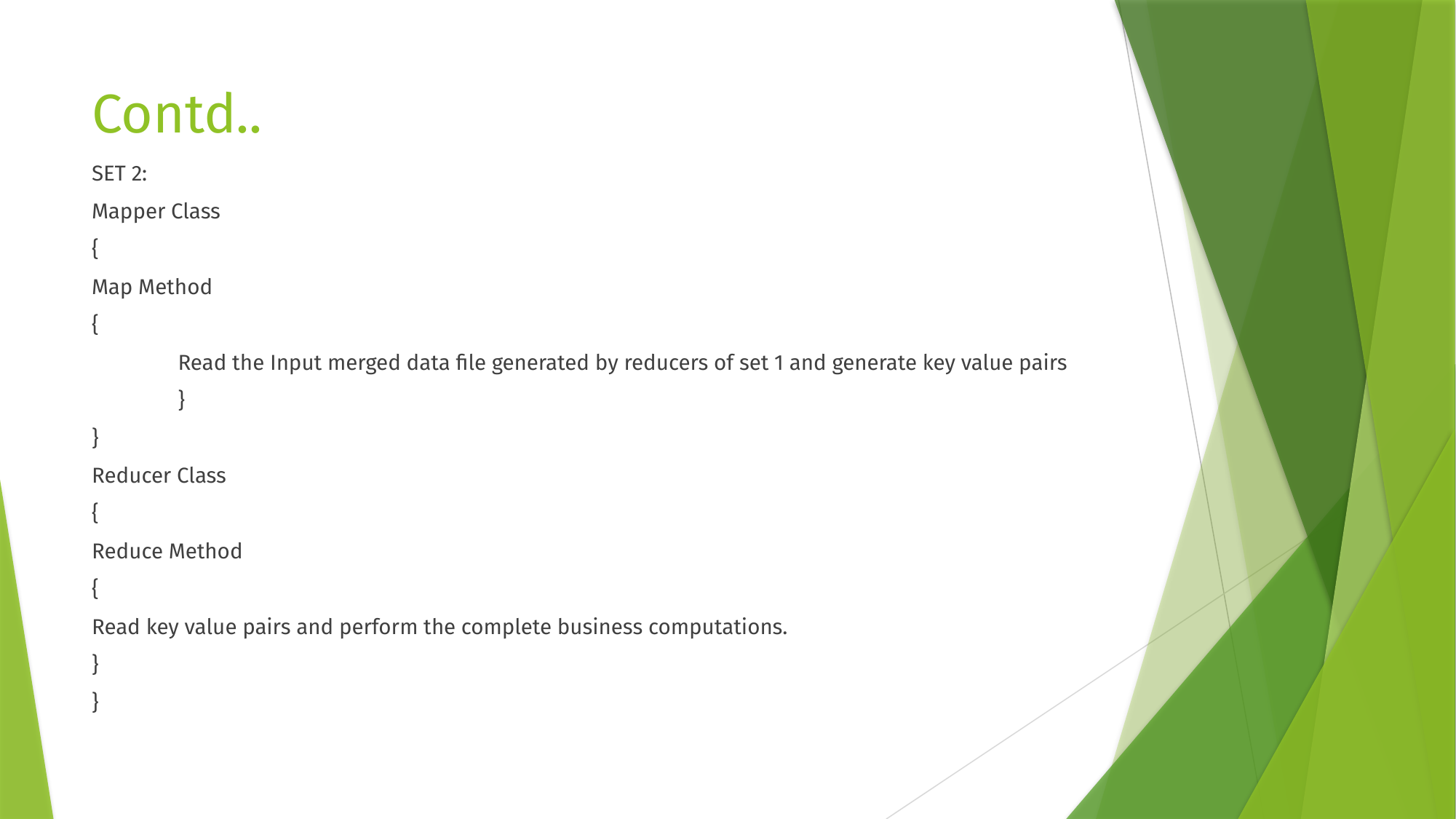

# Contd..
SET 2:
Mapper Class
{
Map Method
{
	Read the Input merged data file generated by reducers of set 1 and generate key value pairs
	}
}
Reducer Class
{
Reduce Method
{
Read key value pairs and perform the complete business computations.
}
}